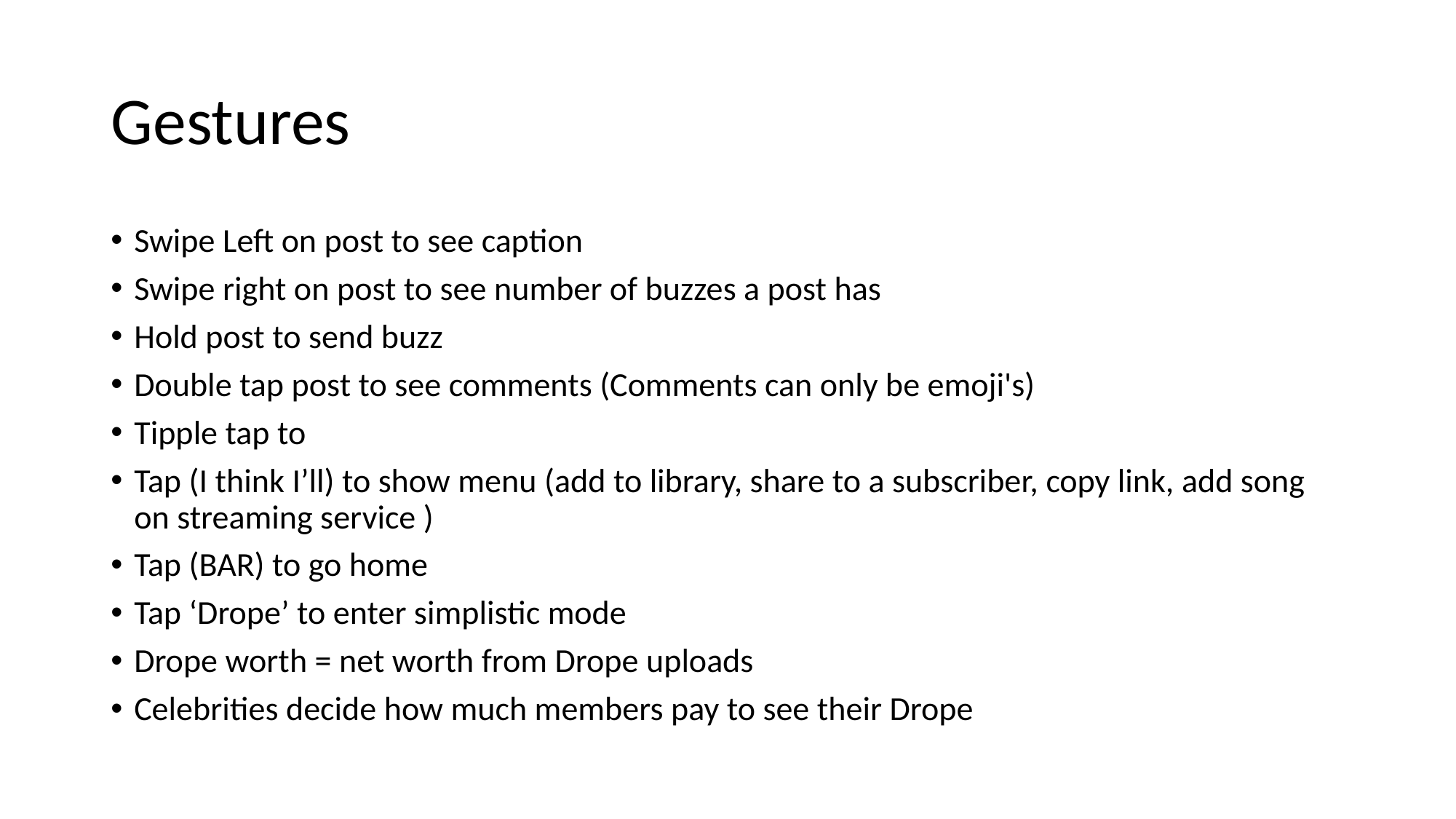

# Gestures
Swipe Left on post to see caption
Swipe right on post to see number of buzzes a post has
Hold post to send buzz
Double tap post to see comments (Comments can only be emoji's)
Tipple tap to
Tap (I think I’ll) to show menu (add to library, share to a subscriber, copy link, add song on streaming service )
Tap (BAR) to go home
Tap ‘Drope’ to enter simplistic mode
Drope worth = net worth from Drope uploads
Celebrities decide how much members pay to see their Drope